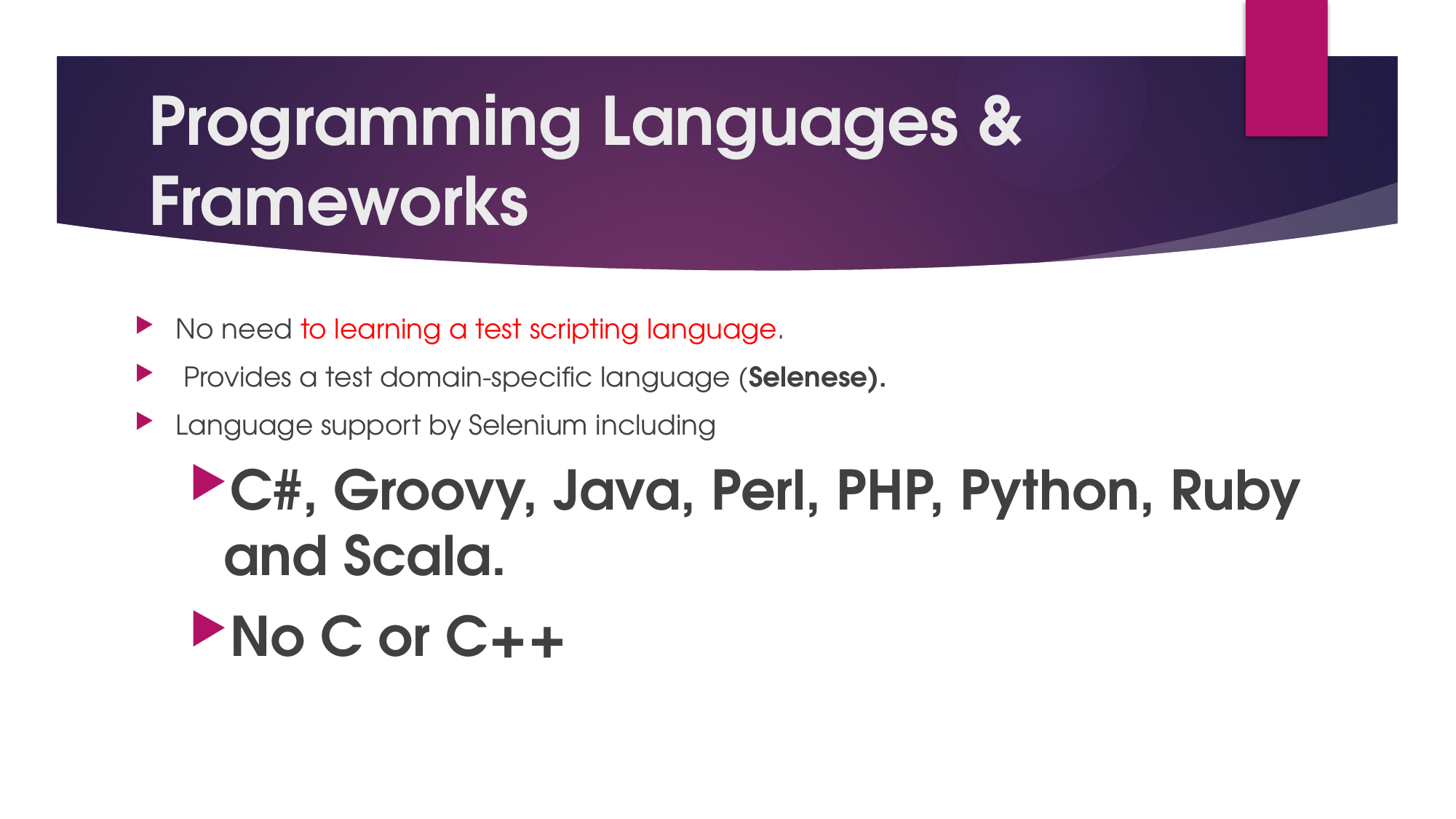

# Programming Languages & Frameworks
No need to learning a test scripting language.
 Provides a test domain-specific language (Selenese).
Language support by Selenium including
C#, Groovy, Java, Perl, PHP, Python, Ruby and Scala.
No C or C++